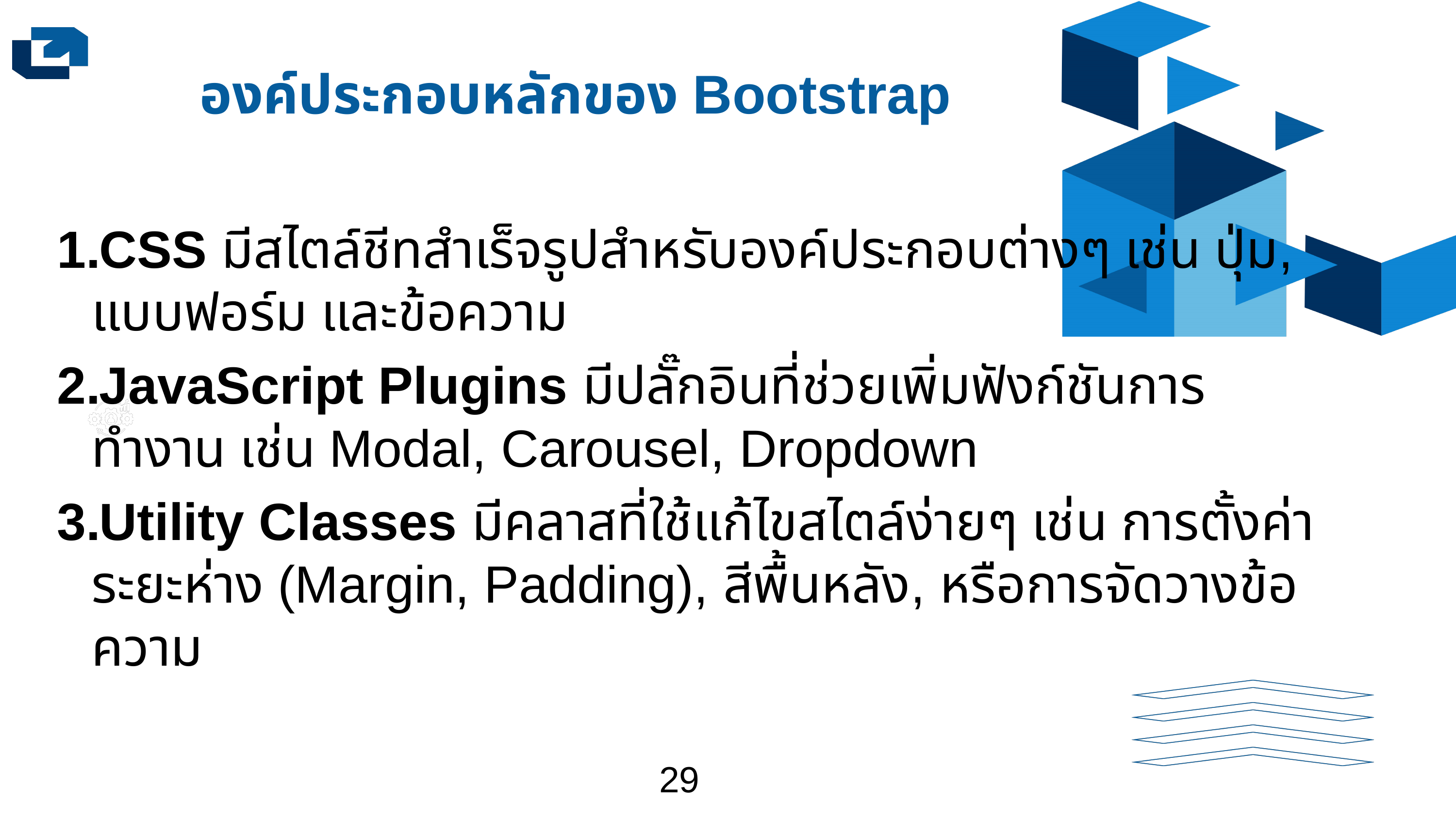

องค์ประกอบหลักของ Bootstrap
CSS มีสไตล์ชีทสำเร็จรูปสำหรับองค์ประกอบต่างๆ เช่น ปุ่ม, แบบฟอร์ม และข้อความ
JavaScript Plugins มีปลั๊กอินที่ช่วยเพิ่มฟังก์ชันการทำงาน เช่น Modal, Carousel, Dropdown
Utility Classes มีคลาสที่ใช้แก้ไขสไตล์ง่ายๆ เช่น การตั้งค่าระยะห่าง (Margin, Padding), สีพื้นหลัง, หรือการจัดวางข้อความ

29